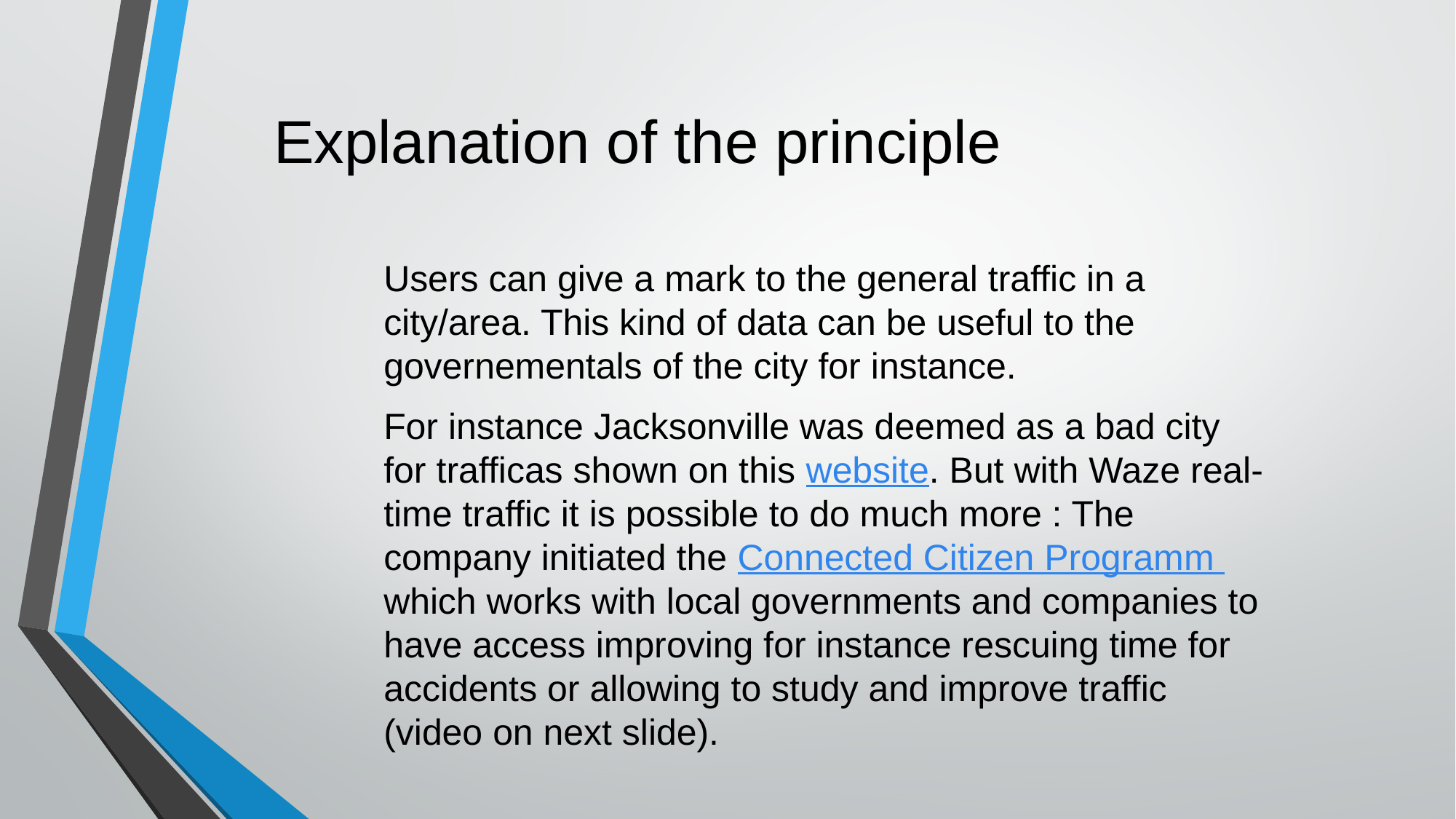

# Explanation of the principle
Users can give a mark to the general traffic in a city/area. This kind of data can be useful to the governementals of the city for instance.
For instance Jacksonville was deemed as a bad city for trafficas shown on this website. But with Waze real-time traffic it is possible to do much more : The company initiated the Connected Citizen Programm which works with local governments and companies to have access improving for instance rescuing time for accidents or allowing to study and improve traffic (video on next slide).